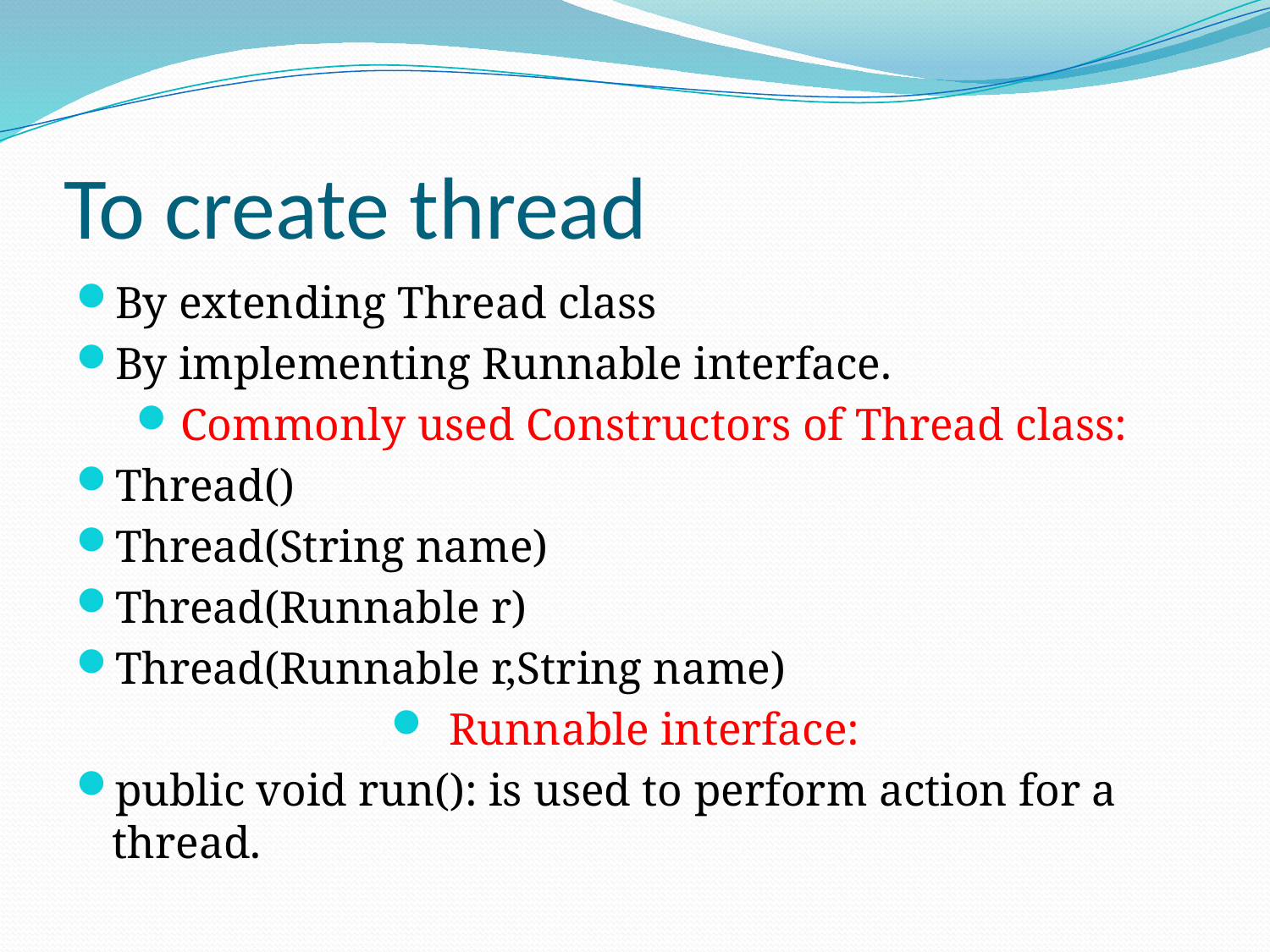

# To create thread
By extending Thread class
By implementing Runnable interface.
Commonly used Constructors of Thread class:
Thread()
Thread(String name)
Thread(Runnable r)
Thread(Runnable r,String name)
Runnable interface:
public void run(): is used to perform action for a thread.